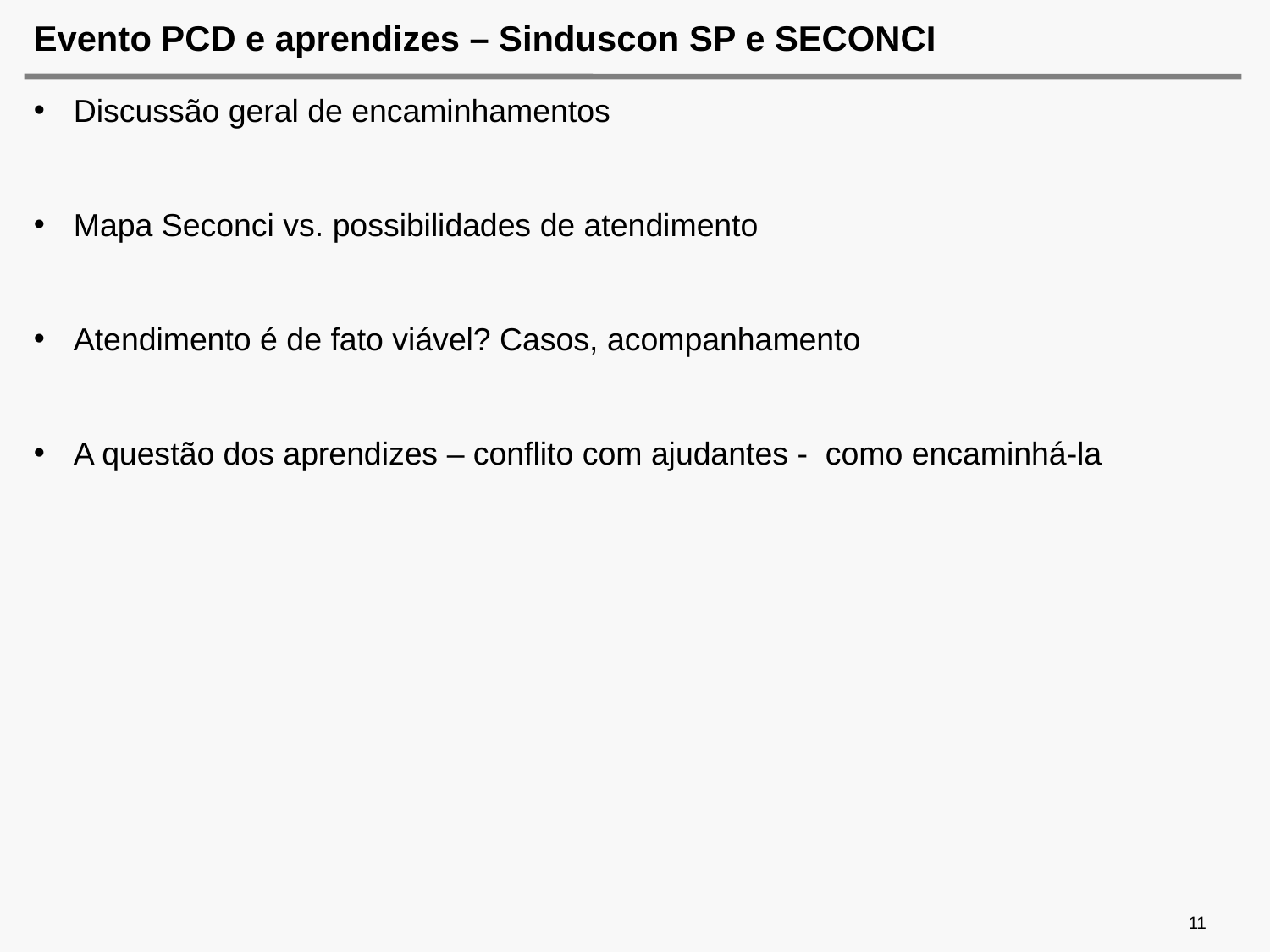

# Evento PCD e aprendizes – Sinduscon SP e SECONCI

Discussão geral de encaminhamentos

Mapa Seconci vs. possibilidades de atendimento

Atendimento é de fato viável? Casos, acompanhamento

A questão dos aprendizes – conflito com ajudantes -  como encaminhá-la

11